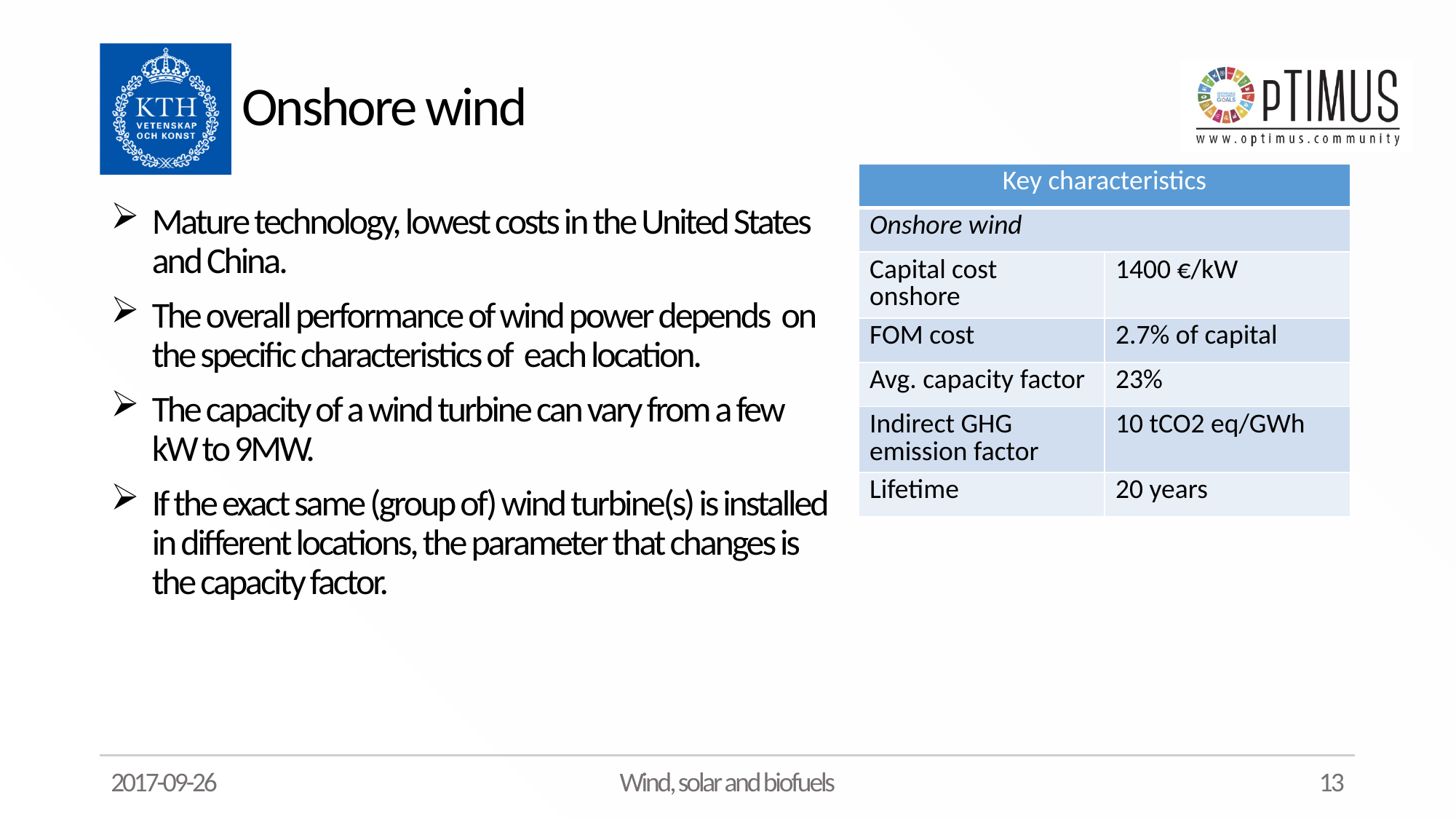

# Onshore wind
| Key characteristics |  |
| --- | --- |
| Onshore wind |  |
| Capital cost onshore | 1400 €/kW |
| FOM cost | 2.7% of capital |
| Avg. capacity factor | 23% |
| Indirect GHG emission factor | 10 tCO2 eq/GWh |
| Lifetime | 20 years |
Mature technology, lowest costs in the United States and China.
The overall performance of wind power depends  on the specific characteristics of  each location.
The capacity of a wind turbine can vary from a few kW to 9MW.
If the exact same (group of) wind turbine(s) is installed in different locations, the parameter that changes is the capacity factor.

2017-09-26
Wind, solar and biofuels
13